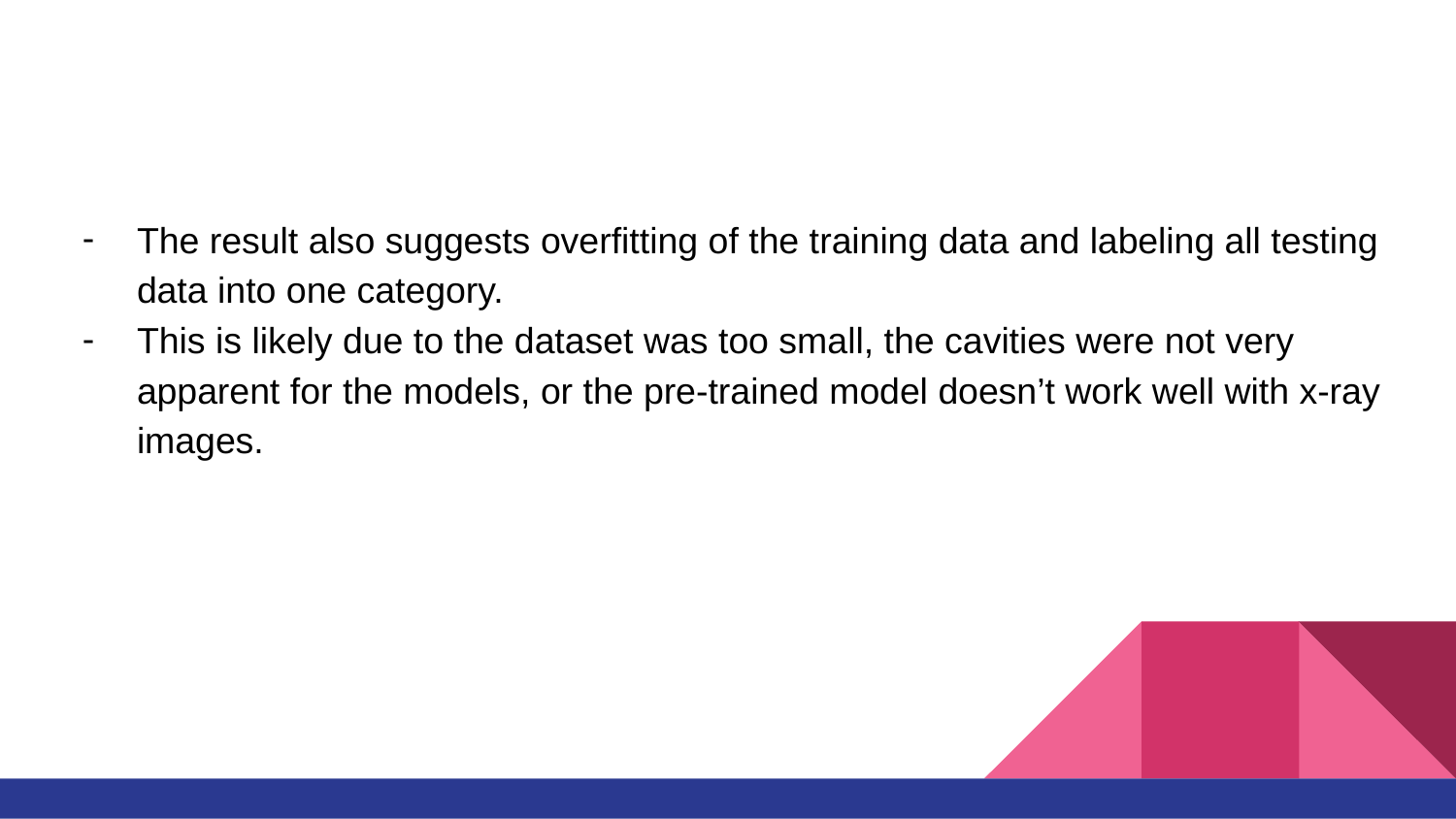

#
The result also suggests overfitting of the training data and labeling all testing data into one category.
This is likely due to the dataset was too small, the cavities were not very apparent for the models, or the pre-trained model doesn’t work well with x-ray images.